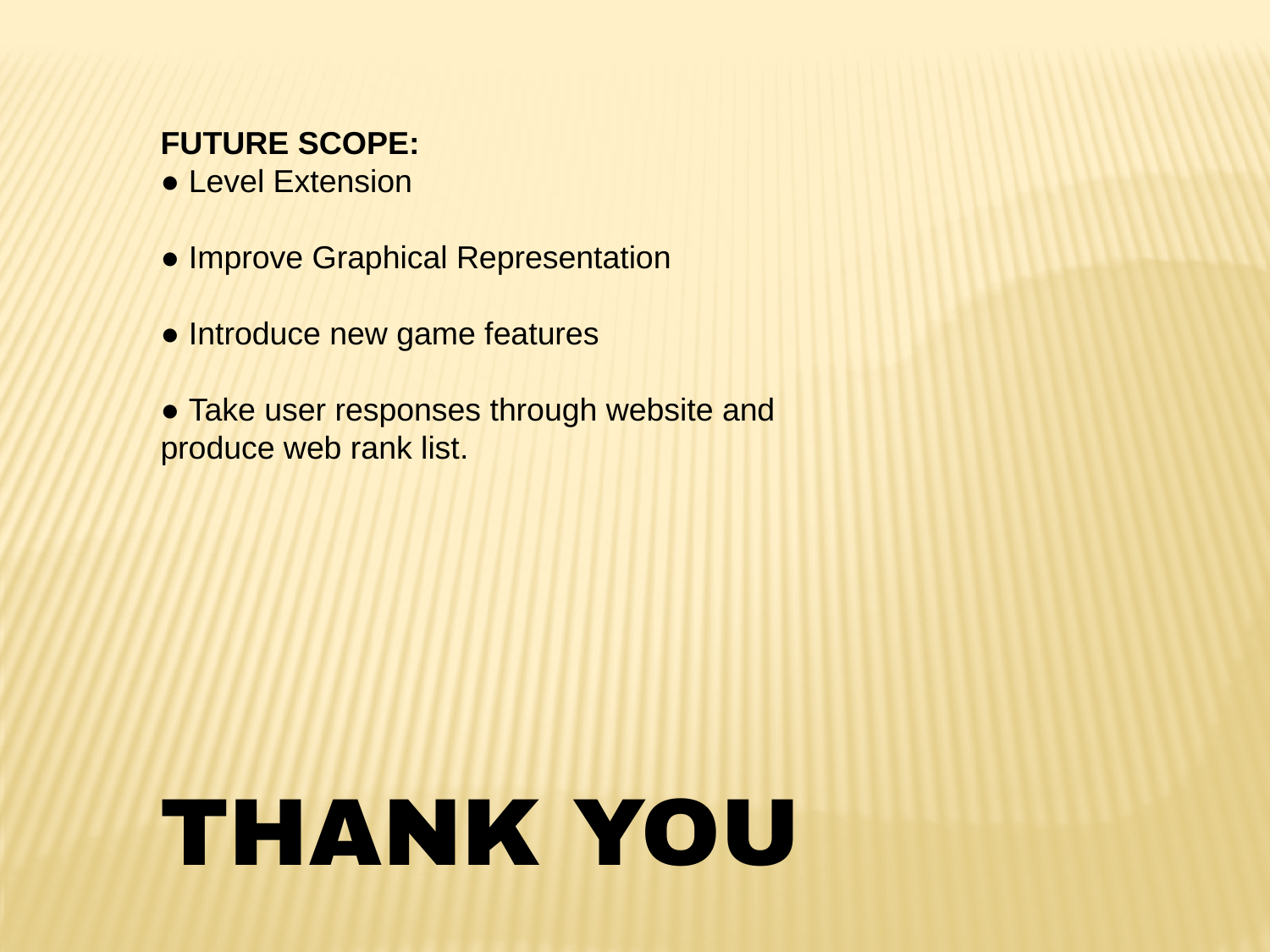

FUTURE SCOPE:
● Level Extension

● Improve Graphical Representation

● Introduce new game features

● Take user responses through website and produce web rank list.

THANK YOU